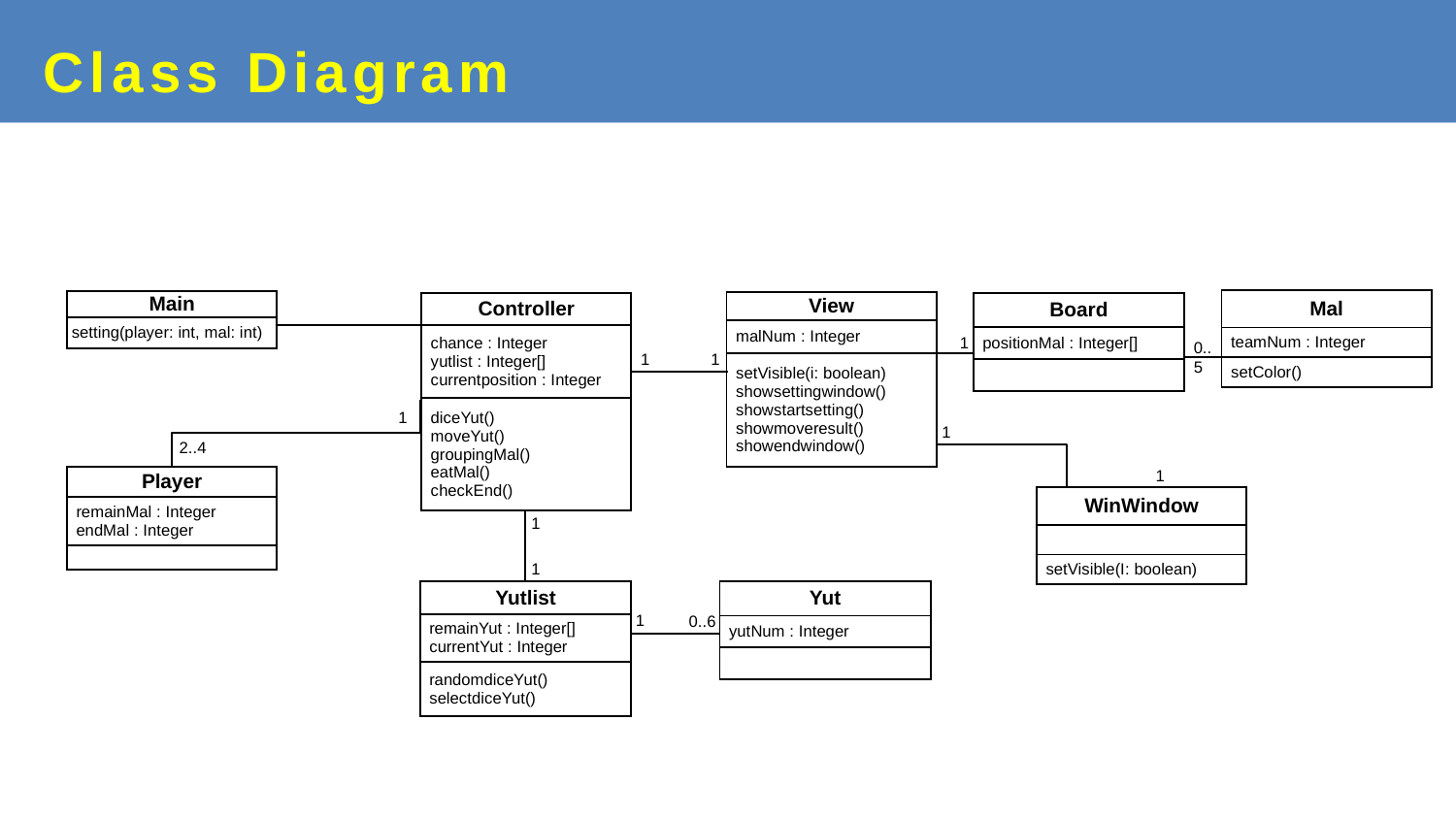

Class Diagram
| Mal |
| --- |
| teamNum : Integer |
| setColor() |
| Main |
| --- |
| setting(player: int, mal: int) |
| View |
| --- |
| malNum : Integer |
| setVisible(i: boolean) showsettingwindow() showstartsetting() showmoveresult() showendwindow() |
| Board |
| --- |
| positionMal : Integer[] |
|  |
| Controller |
| --- |
| chance : Integer yutlist : Integer[] currentposition : Integer |
| diceYut() moveYut() groupingMal() eatMal() checkEnd() |
1
0..5
1
1
1
1
2..4
1
| Player |
| --- |
| remainMal : Integer endMal : Integer |
|  |
| WinWindow |
| --- |
|  |
| setVisible(I: boolean) |
1
1
| Yutlist |
| --- |
| remainYut : Integer[] currentYut : Integer |
| randomdiceYut() selectdiceYut() |
| Yut |
| --- |
| yutNum : Integer |
|  |
1
0..6